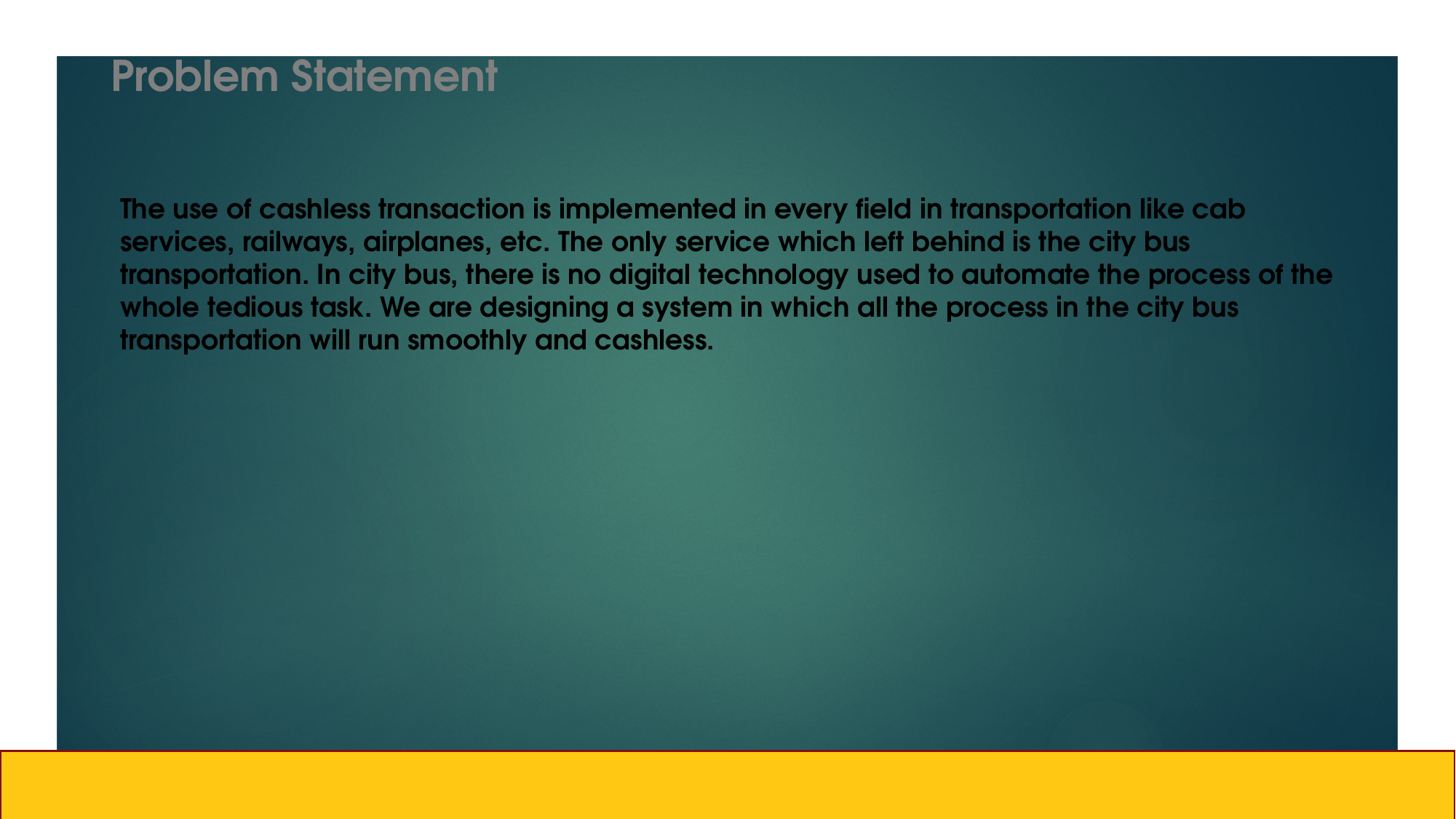

# Problem Statement
The use of cashless transaction is implemented in every field in transportation like cab services, railways, airplanes, etc. The only service which left behind is the city bus transportation. In city bus, there is no digital technology used to automate the process of the whole tedious task. We are designing a system in which all the process in the city bus transportation will run smoothly and cashless.